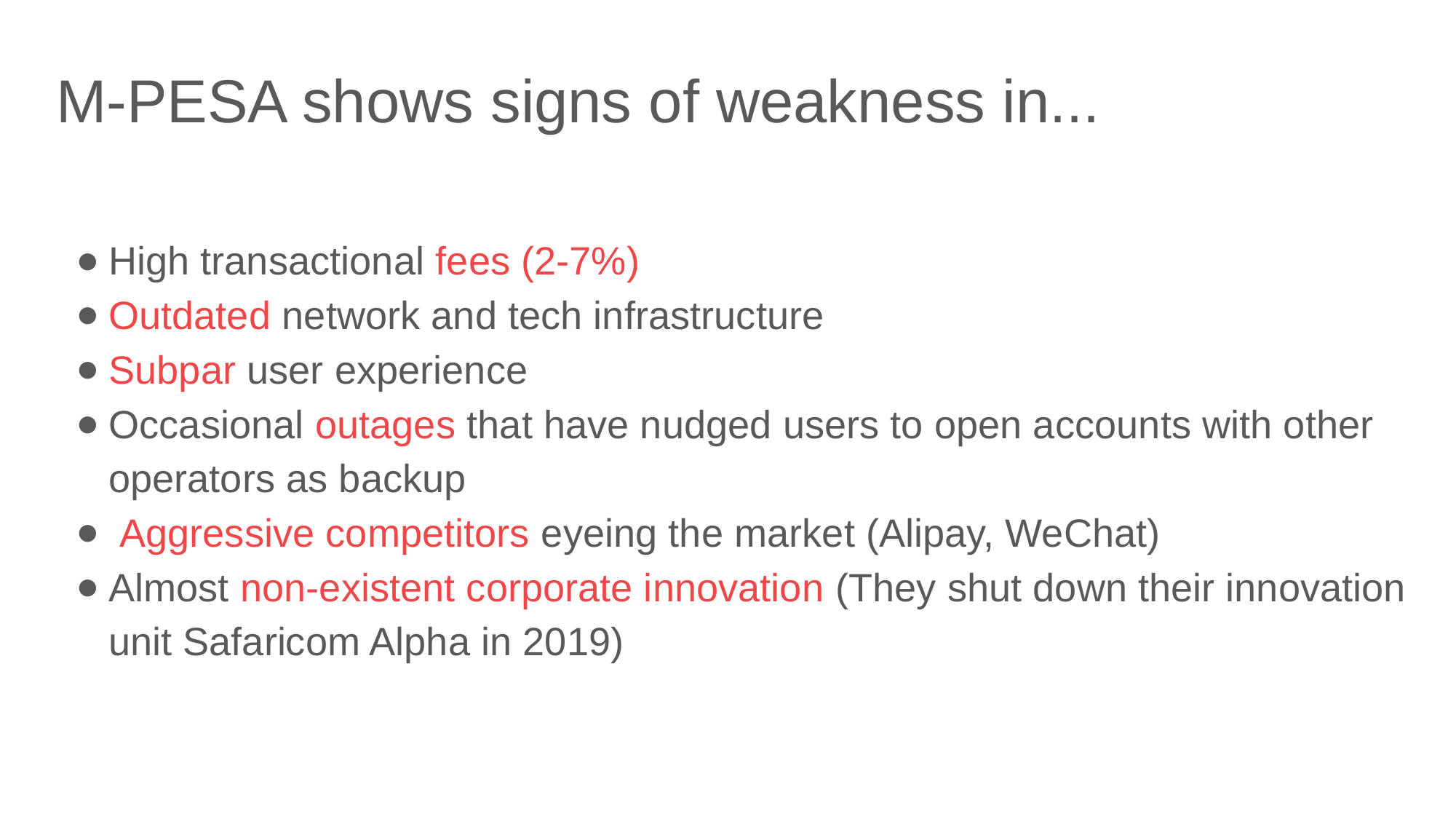

M-PESA shows signs of weakness in...
High transactional fees (2-7%)
Outdated network and tech infrastructure
Subpar user experience
Occasional outages that have nudged users to open accounts with other operators as backup
 Aggressive competitors eyeing the market (Alipay, WeChat)
Almost non-existent corporate innovation (They shut down their innovation unit Safaricom Alpha in 2019)